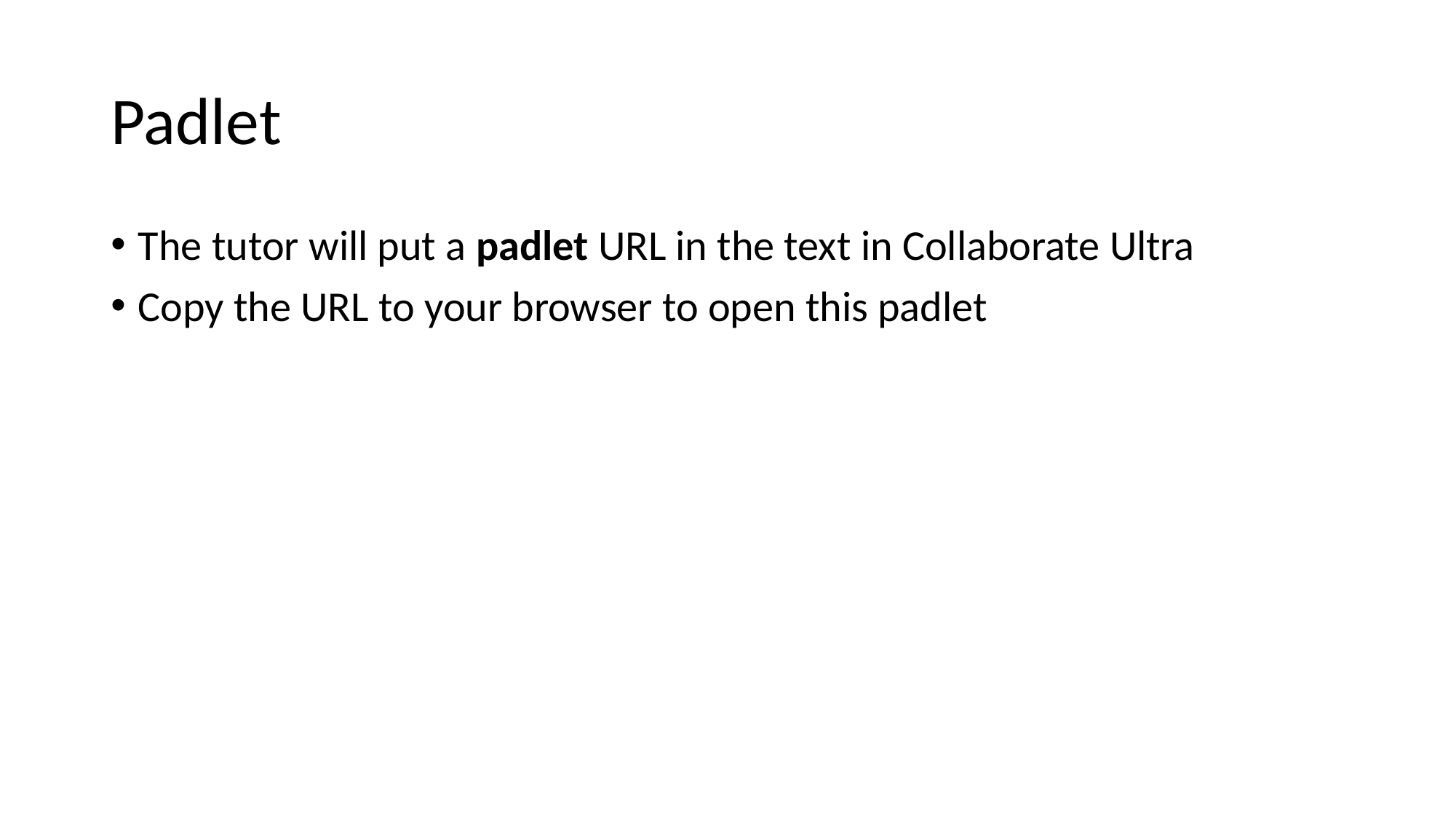

# Padlet
The tutor will put a padlet URL in the text in Collaborate Ultra
Copy the URL to your browser to open this padlet